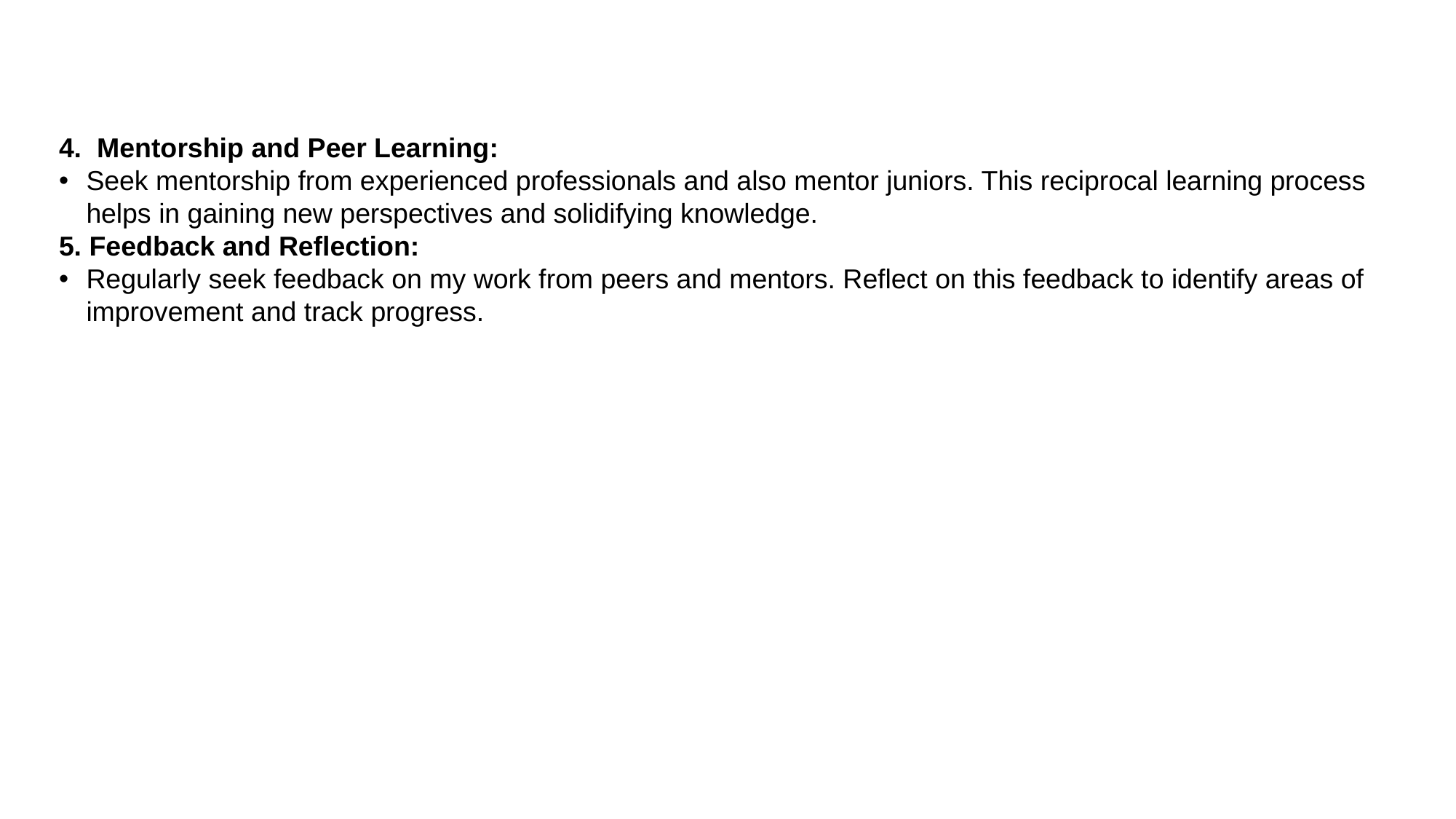

4.  Mentorship and Peer Learning:
Seek mentorship from experienced professionals and also mentor juniors. This reciprocal learning process helps in gaining new perspectives and solidifying knowledge.
5. Feedback and Reflection:
Regularly seek feedback on my work from peers and mentors. Reflect on this feedback to identify areas of improvement and track progress.